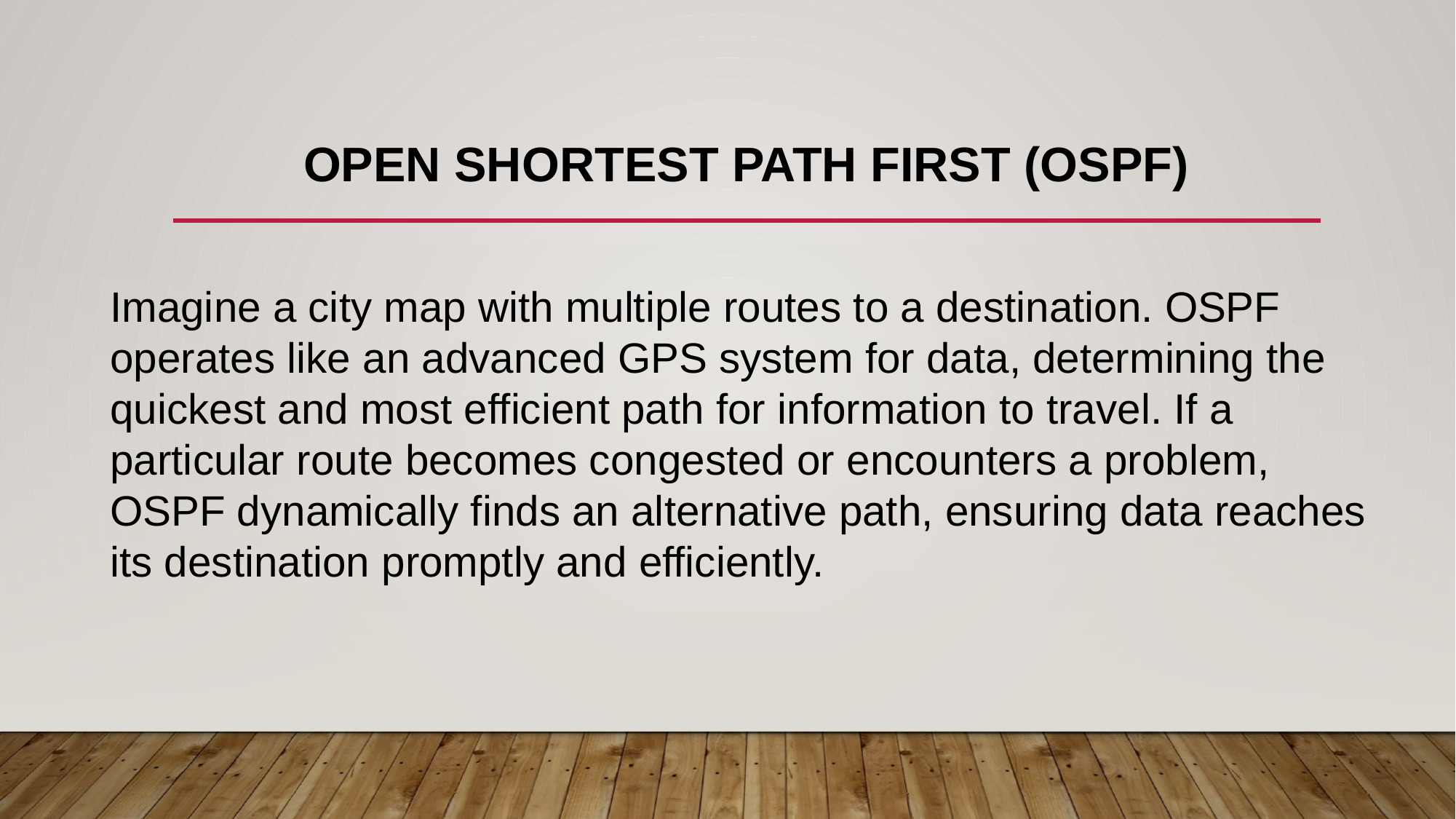

# Open Shortest Path First (OSPF)

Imagine a city map with multiple routes to a destination. OSPF operates like an advanced GPS system for data, determining the quickest and most efficient path for information to travel. If a particular route becomes congested or encounters a problem, OSPF dynamically finds an alternative path, ensuring data reaches its destination promptly and efficiently.